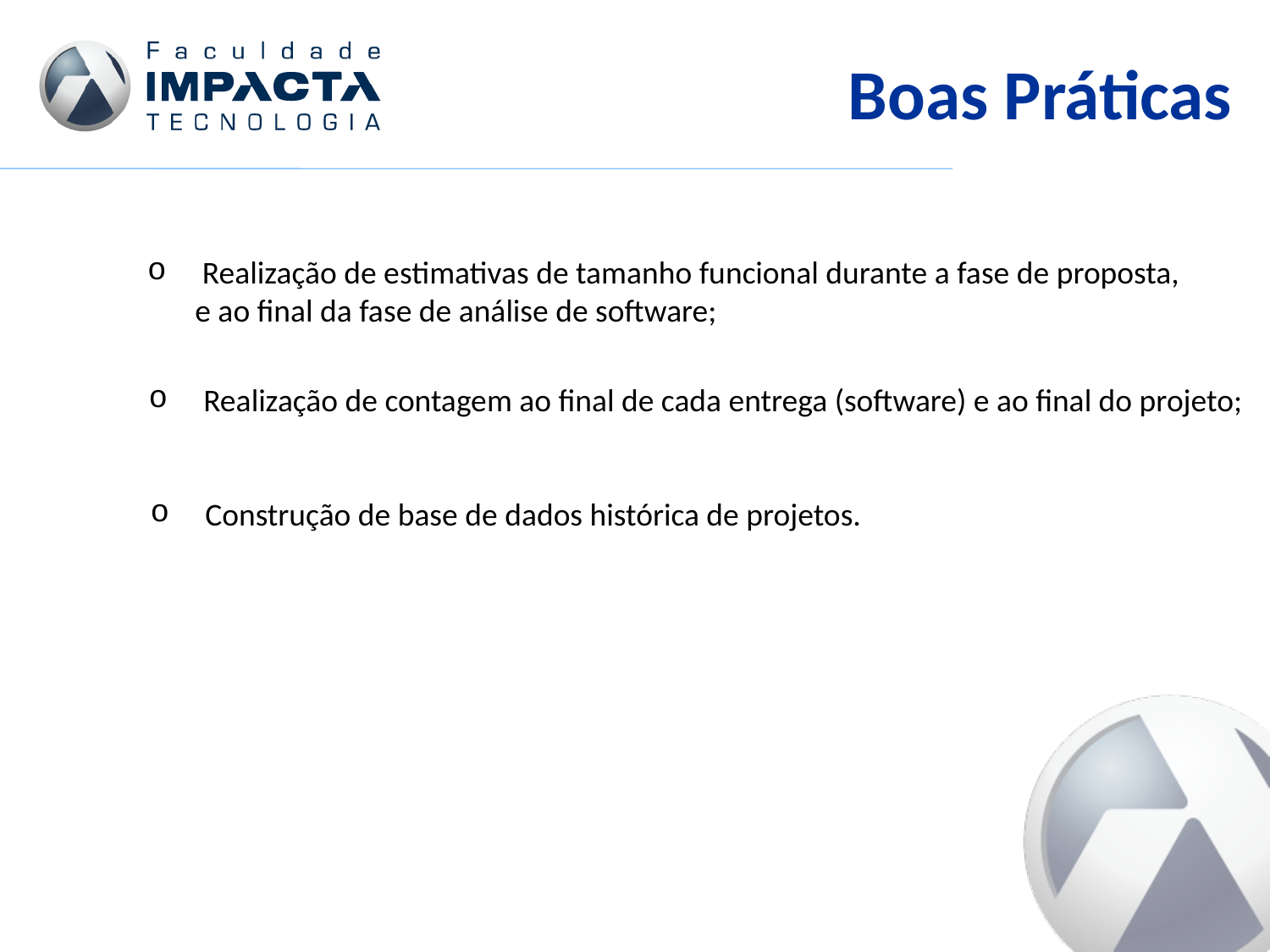

Boas Práticas

 Realização de estimativas de tamanho funcional durante a fase de proposta, e ao final da fase de análise de software;

 Realização de contagem ao final de cada entrega (software) e ao final do projeto;

 Construção de base de dados histórica de projetos.